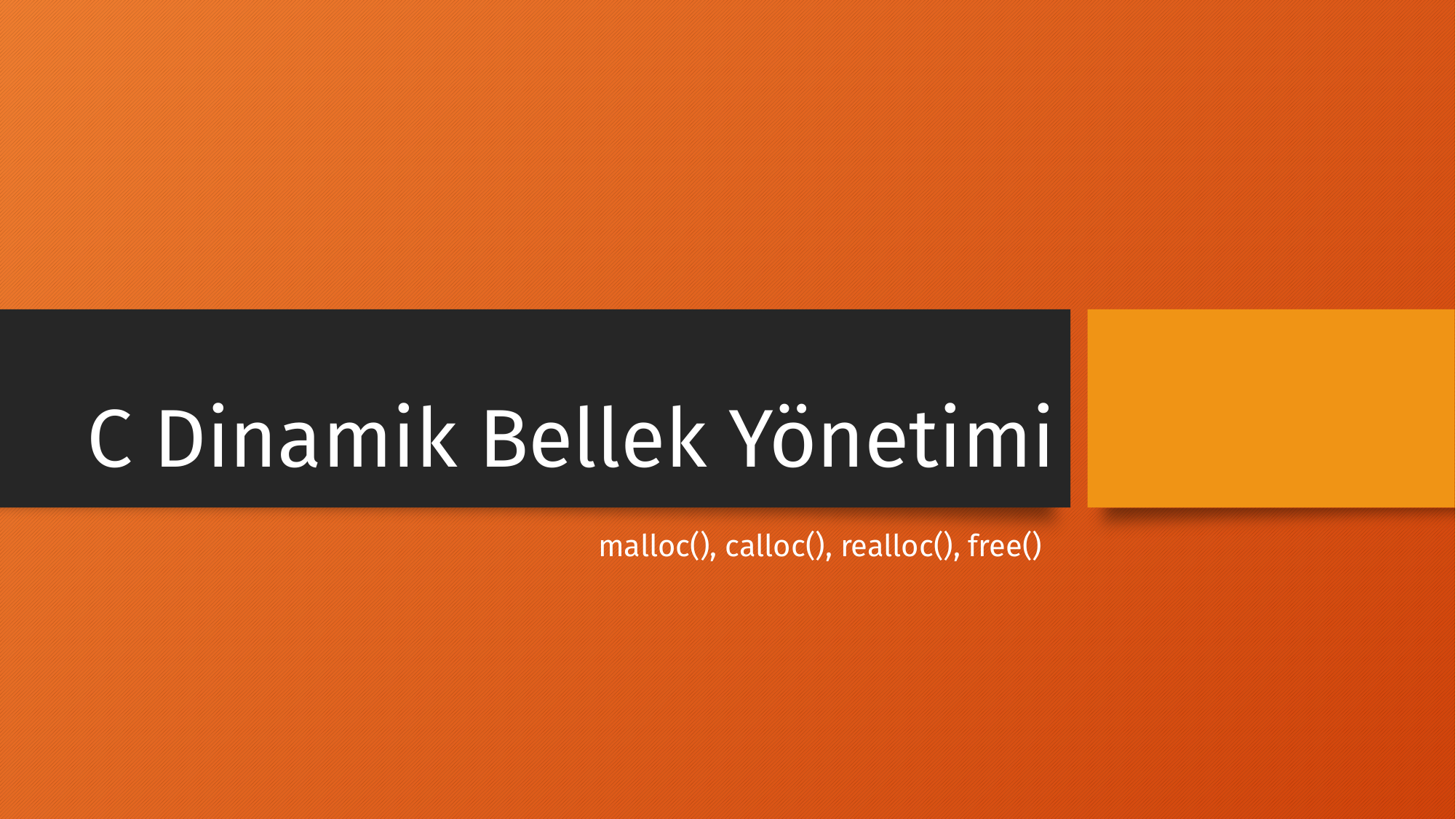

# C Dinamik Bellek Yönetimi
malloc(), calloc(), realloc(), free()